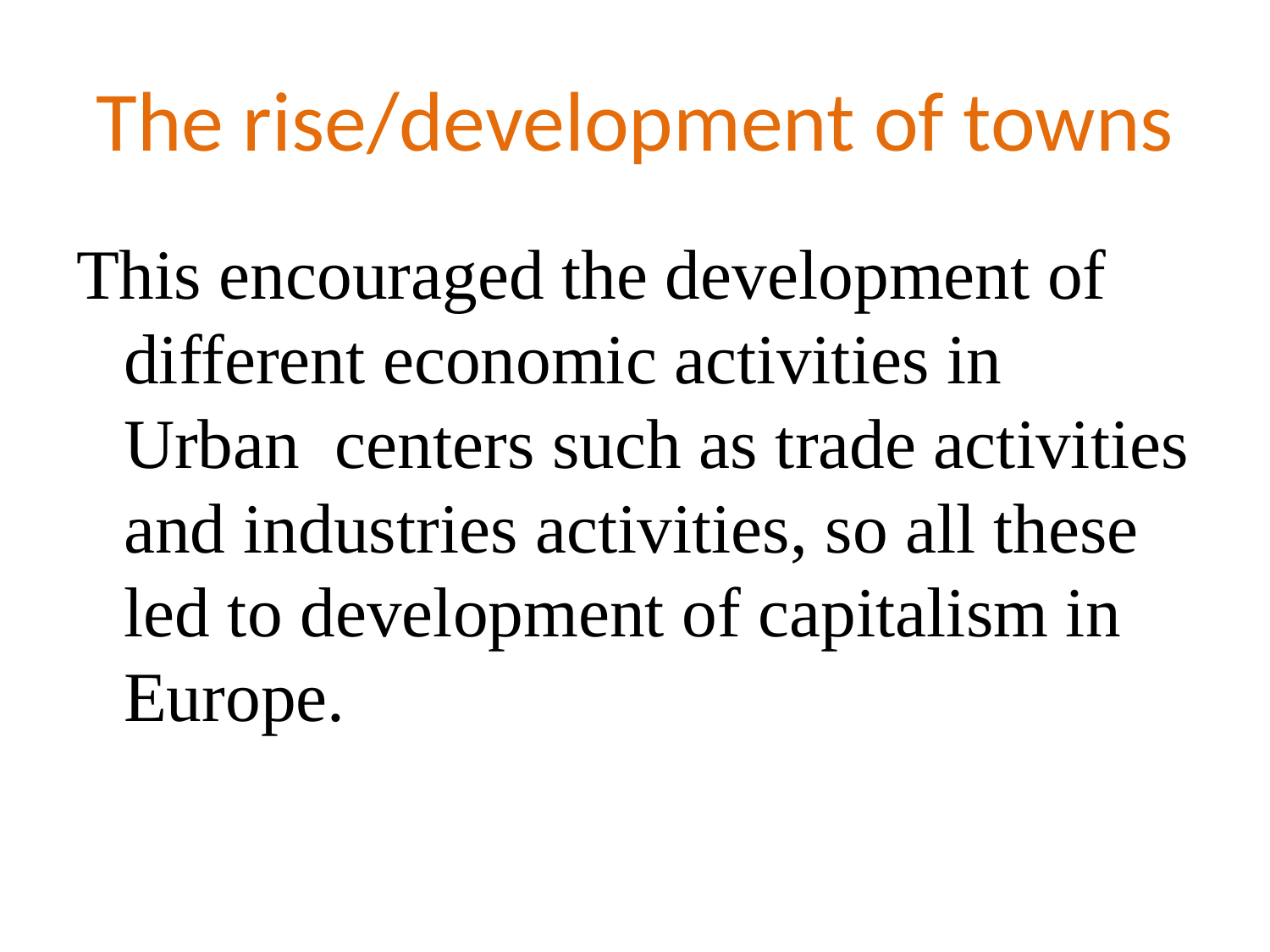

# The rise/development of towns
This encouraged the development of different economic activities in Urban  centers such as trade activities and industries activities, so all these led to development of capitalism in Europe.